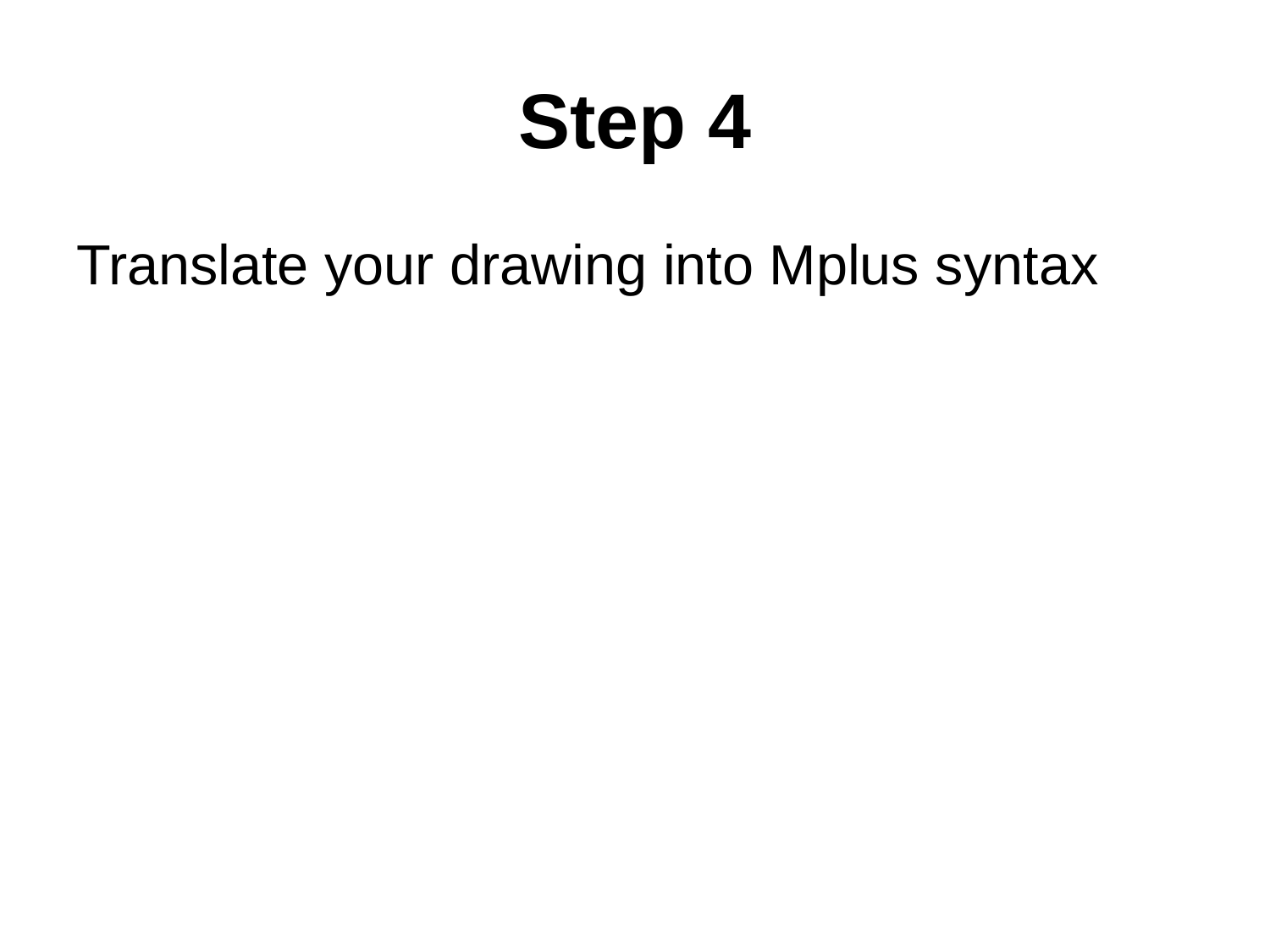

# Step 4
Translate your drawing into Mplus syntax